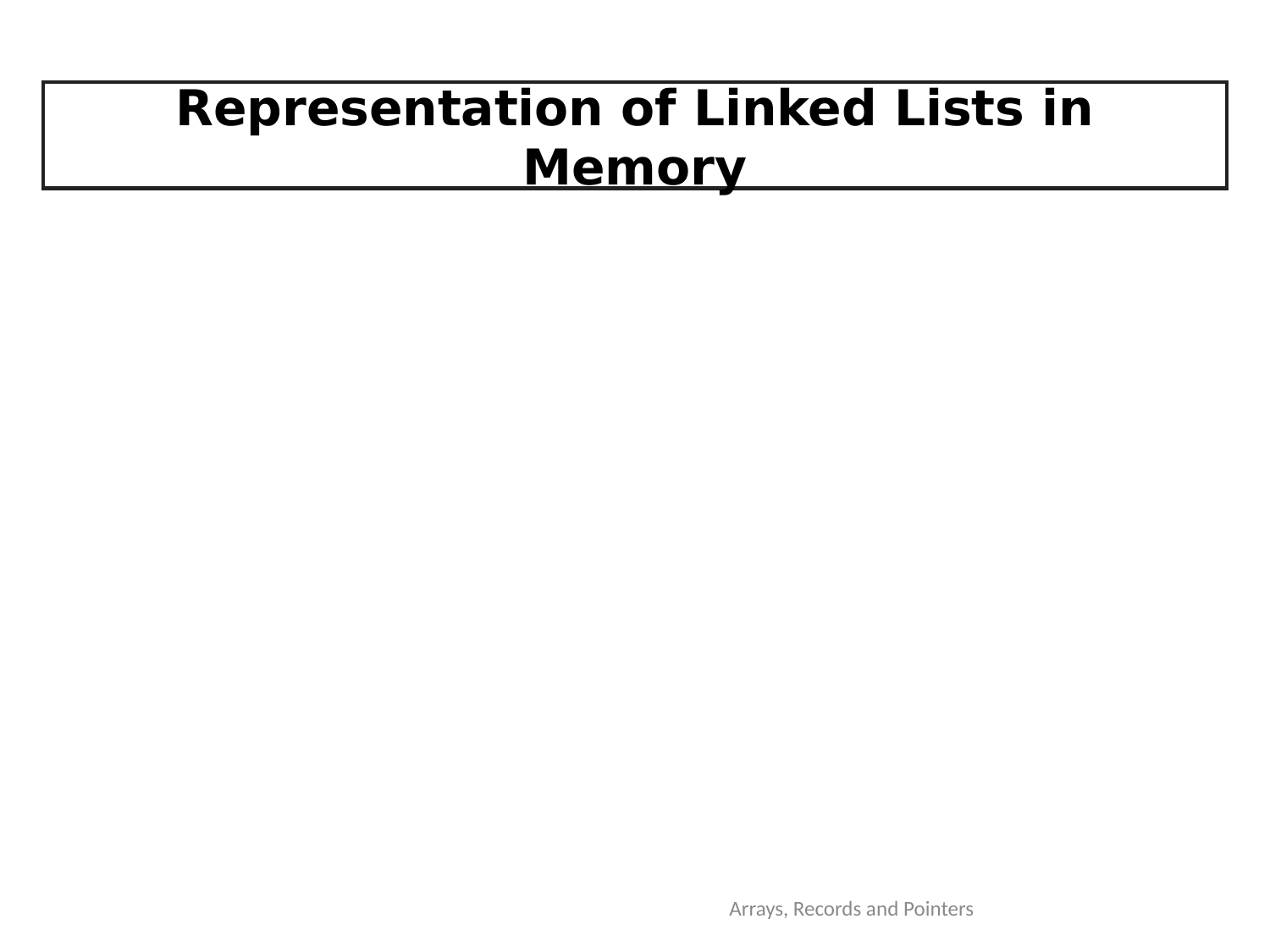

# Representation of Linked Lists in Memory
Arrays, Records and Pointers